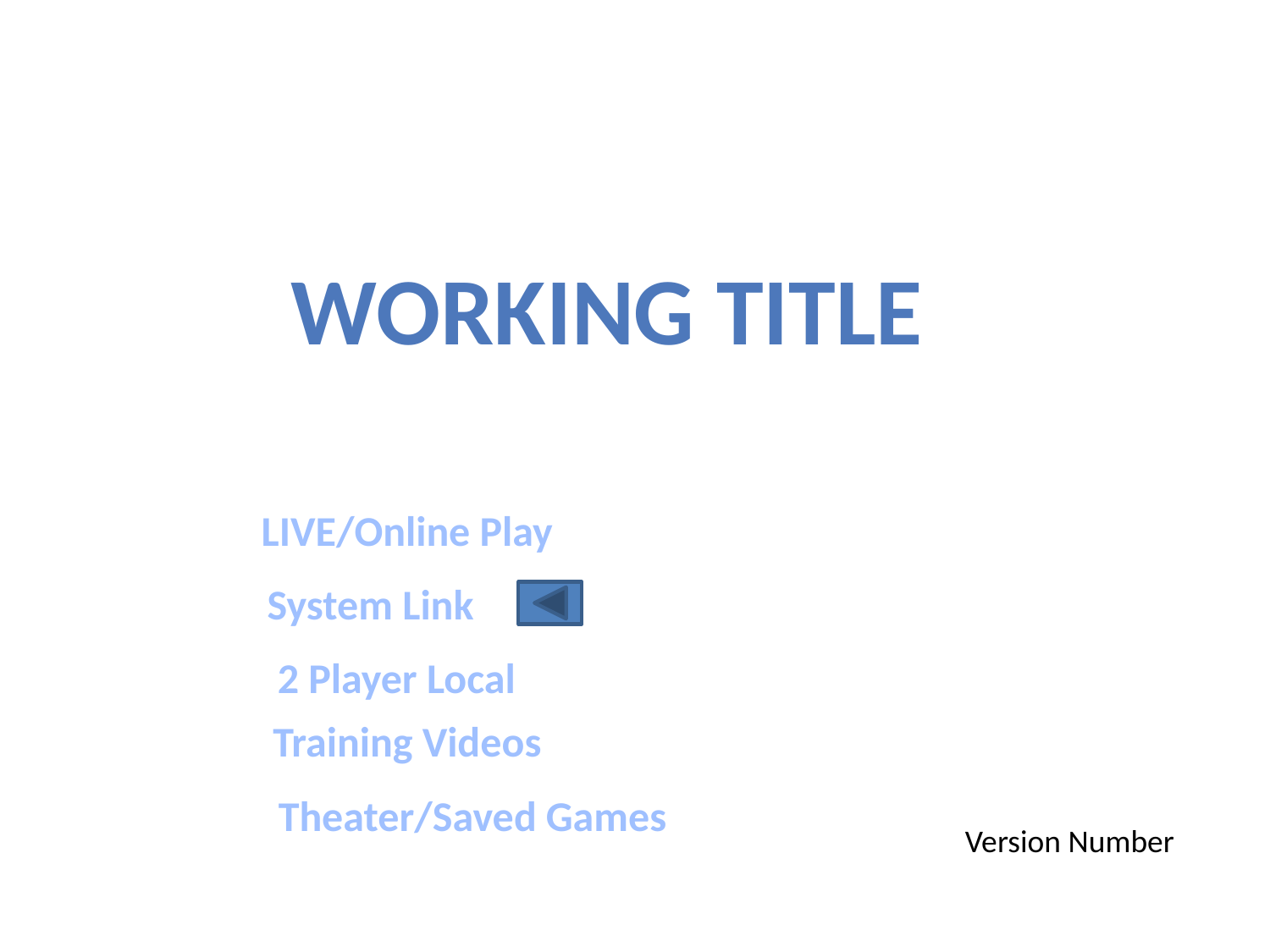

Working Title

LIVE/Online Play
System Link

 2 Player Local
Training Videos
 Theater/Saved Games
Version Number